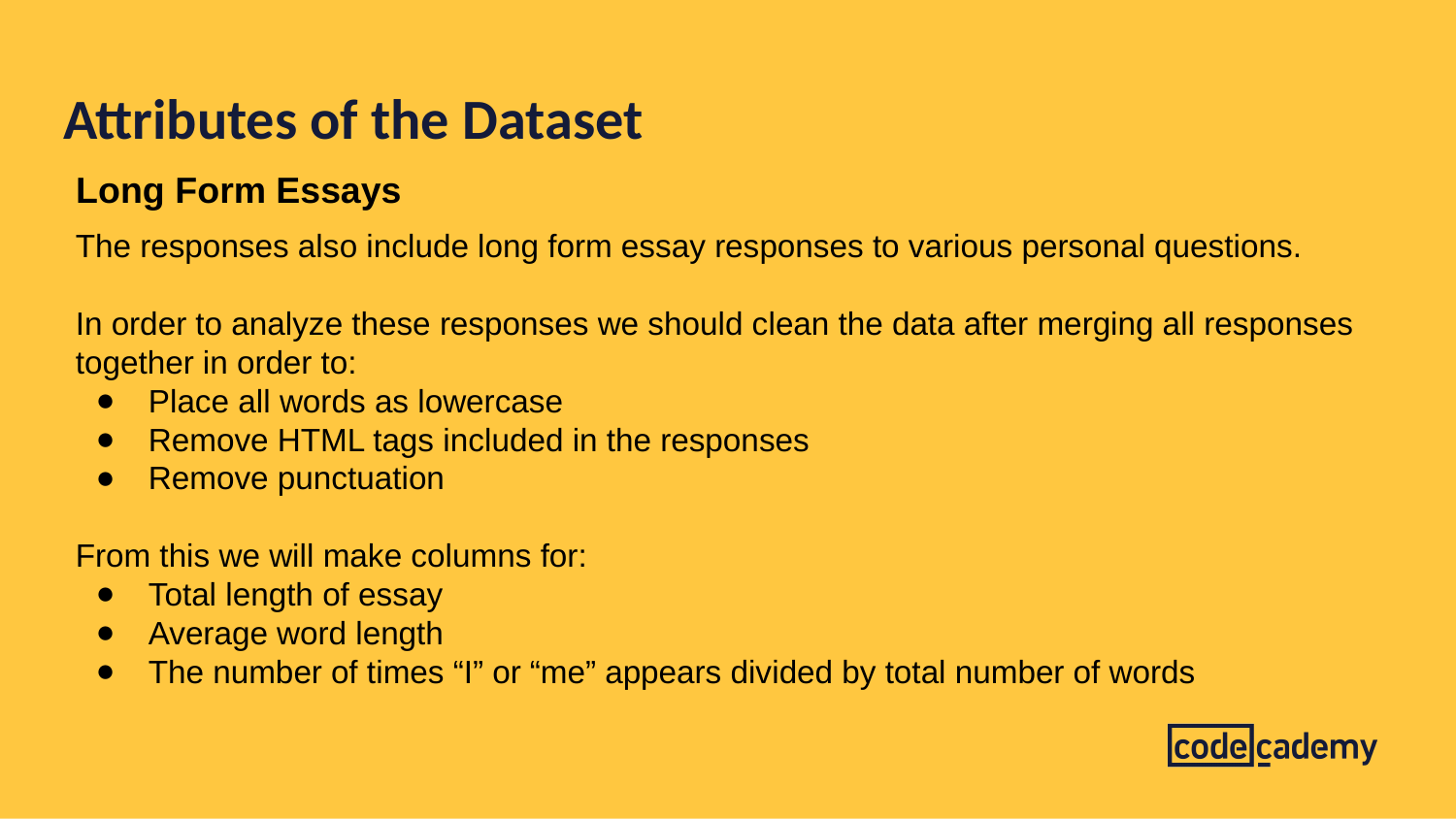

# Attributes of the Dataset
Long Form Essays
The responses also include long form essay responses to various personal questions.

In order to analyze these responses we should clean the data after merging all responses together in order to:
Place all words as lowercase
Remove HTML tags included in the responses
Remove punctuation

From this we will make columns for:
Total length of essay
Average word length
The number of times “I” or “me” appears divided by total number of words